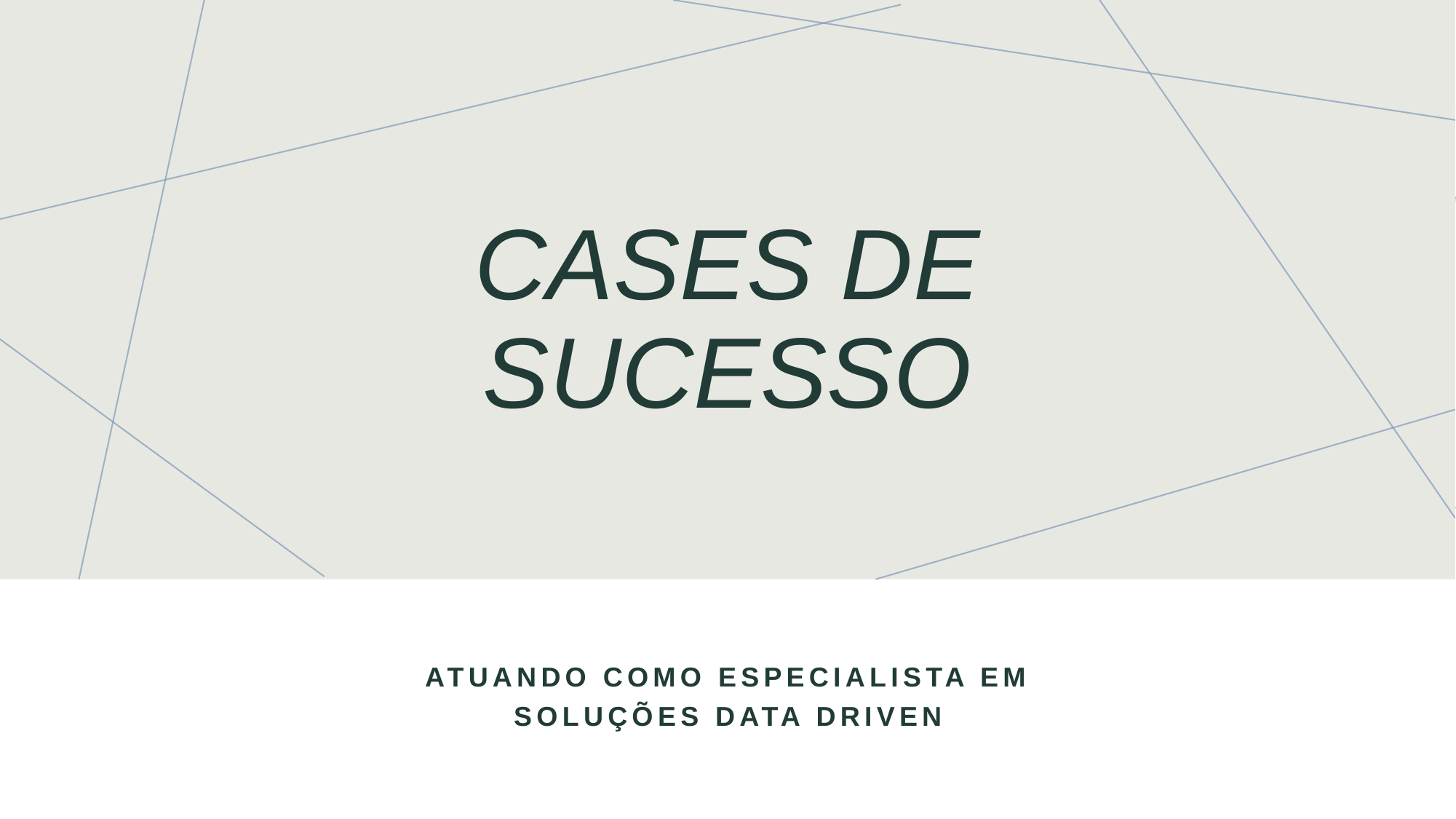

# Cases de sucesso
Atuando como Especialista em Soluções Data Driven